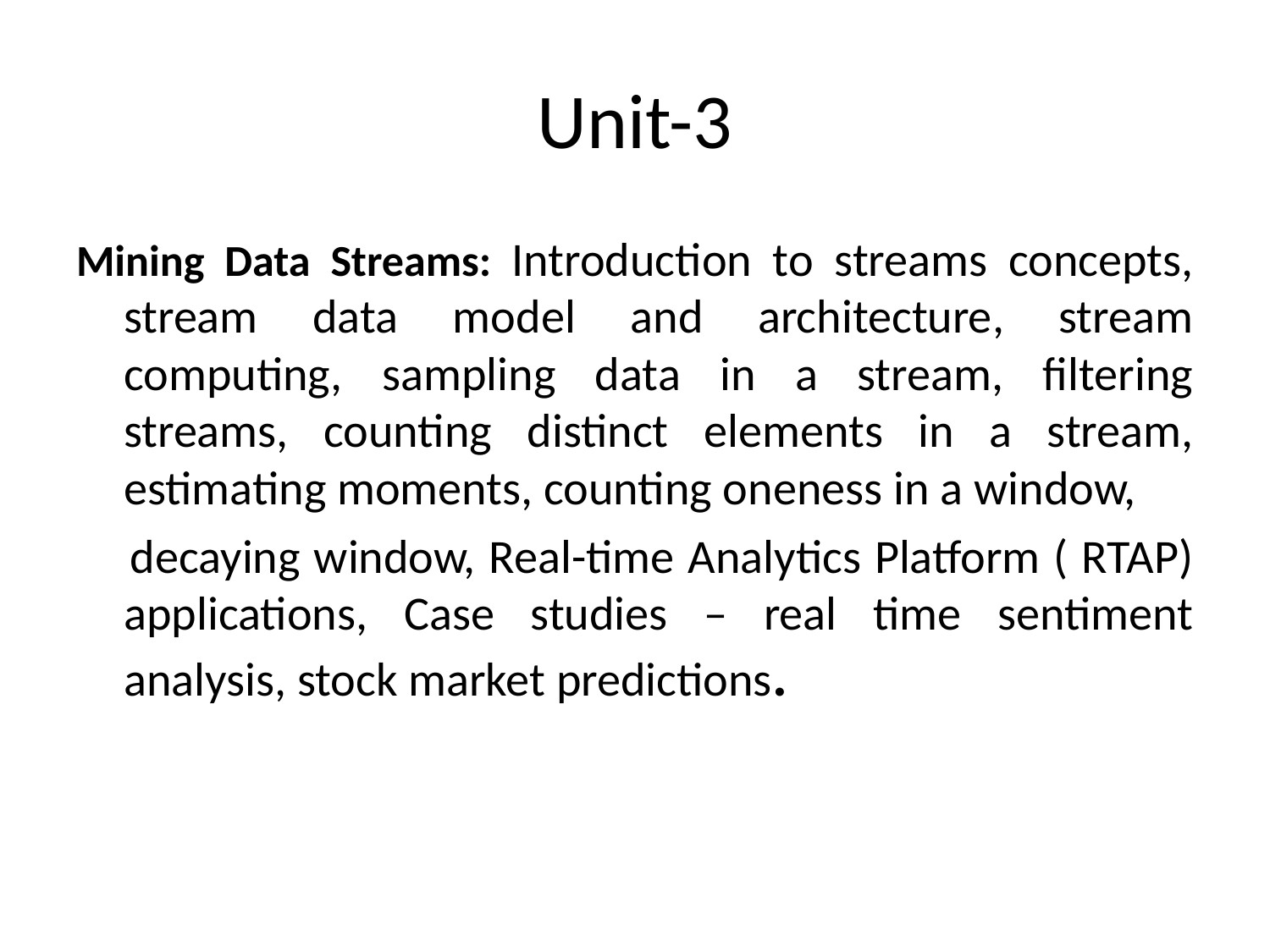

# Unit-3
Mining Data Streams: Introduction to streams concepts, stream data model and architecture, stream computing, sampling data in a stream, filtering streams, counting distinct elements in a stream, estimating moments, counting oneness in a window,
    decaying window, Real-time Analytics Platform ( RTAP) applications, Case studies – real time sentiment analysis, stock market predictions.